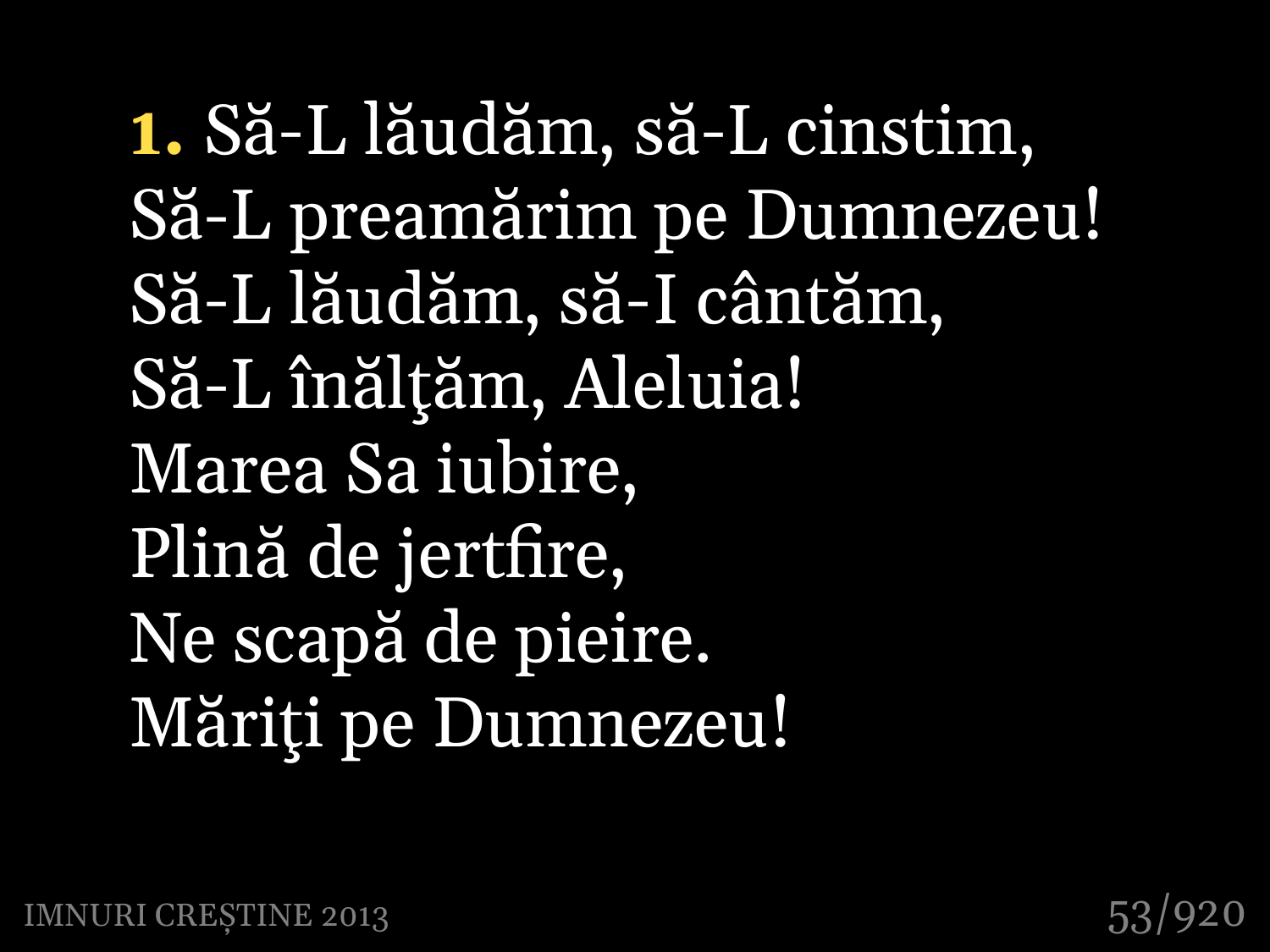

1. Să-L lăudăm, să-L cinstim,
Să-L preamărim pe Dumnezeu!
Să-L lăudăm, să-I cântăm,
Să-L înălţăm, Aleluia!
Marea Sa iubire,
Plină de jertfire,
Ne scapă de pieire.
Măriţi pe Dumnezeu!
53/920
IMNURI CREȘTINE 2013